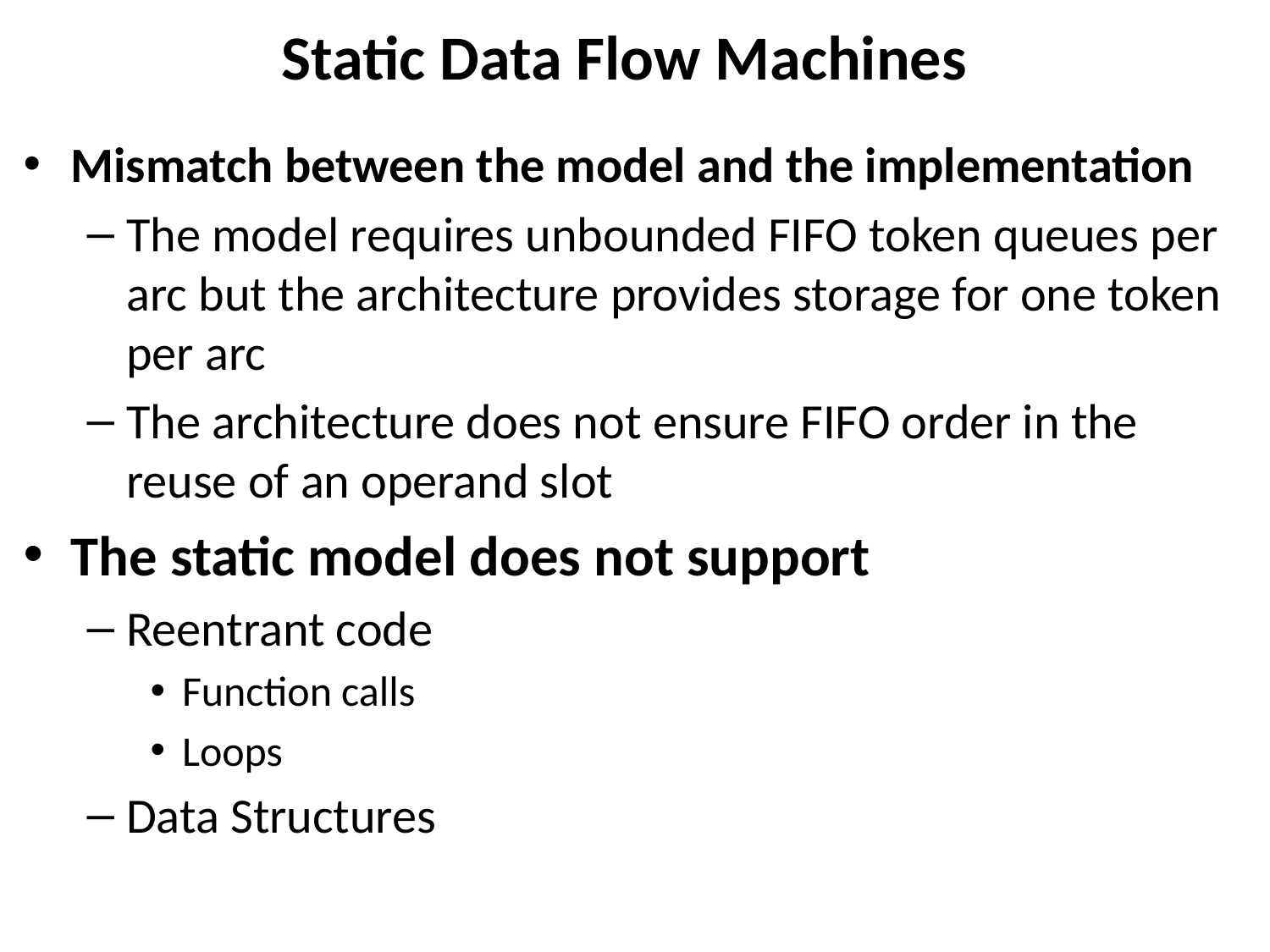

# Static Data Flow Machines
Mismatch between the model and the implementation
The model requires unbounded FIFO token queues per arc but the architecture provides storage for one token per arc
The architecture does not ensure FIFO order in the reuse of an operand slot
The static model does not support
Reentrant code
Function calls
Loops
Data Structures